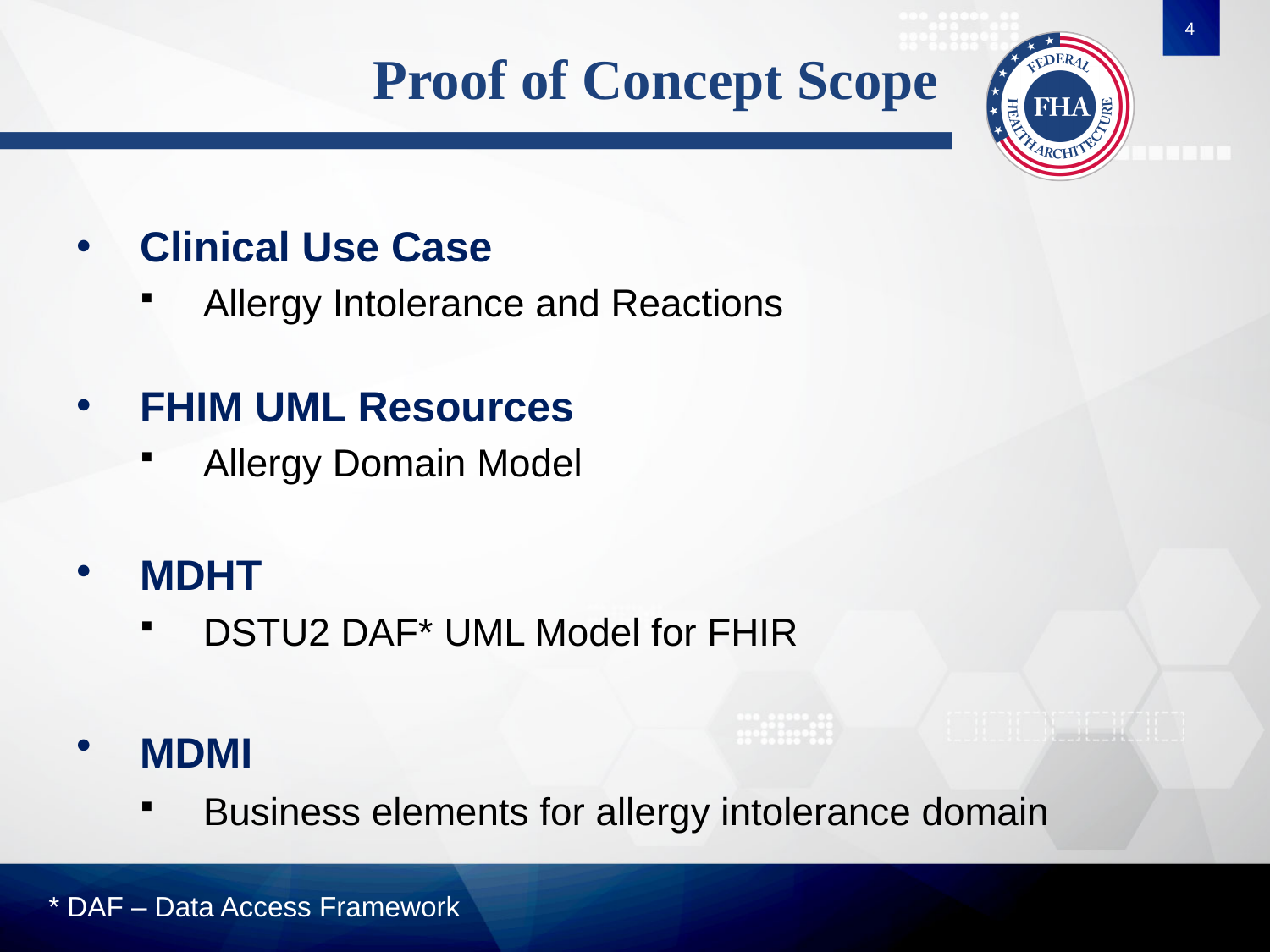

4
# Proof of Concept Scope
Clinical Use Case
Allergy Intolerance and Reactions

FHIM UML Resources
Allergy Domain Model

MDHT
DSTU2 DAF* UML Model for FHIR

MDMI
Business elements for allergy intolerance domain
* DAF – Data Access Framework